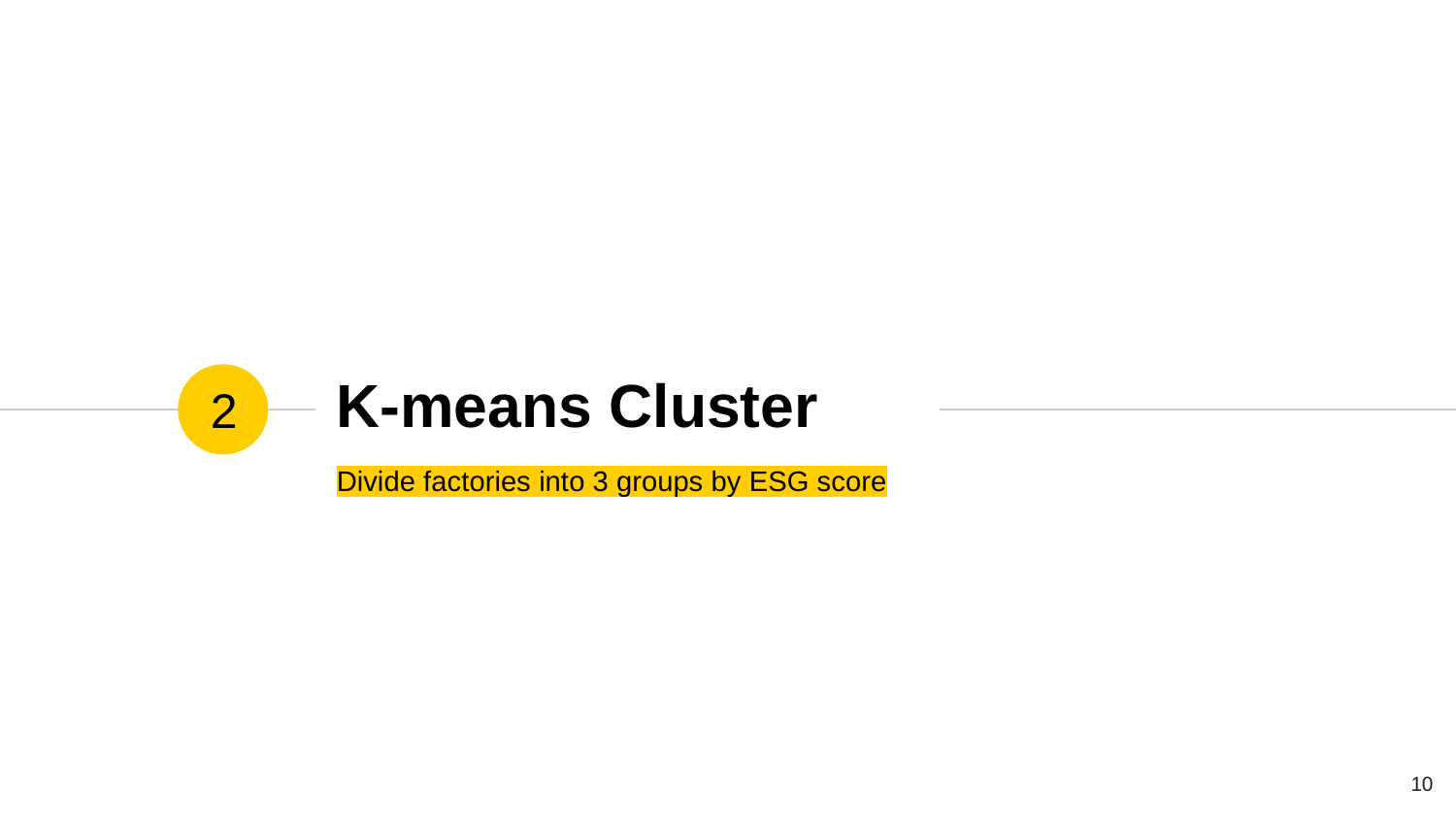

# K-means Cluster
2
Divide factories into 3 groups by ESG score
10